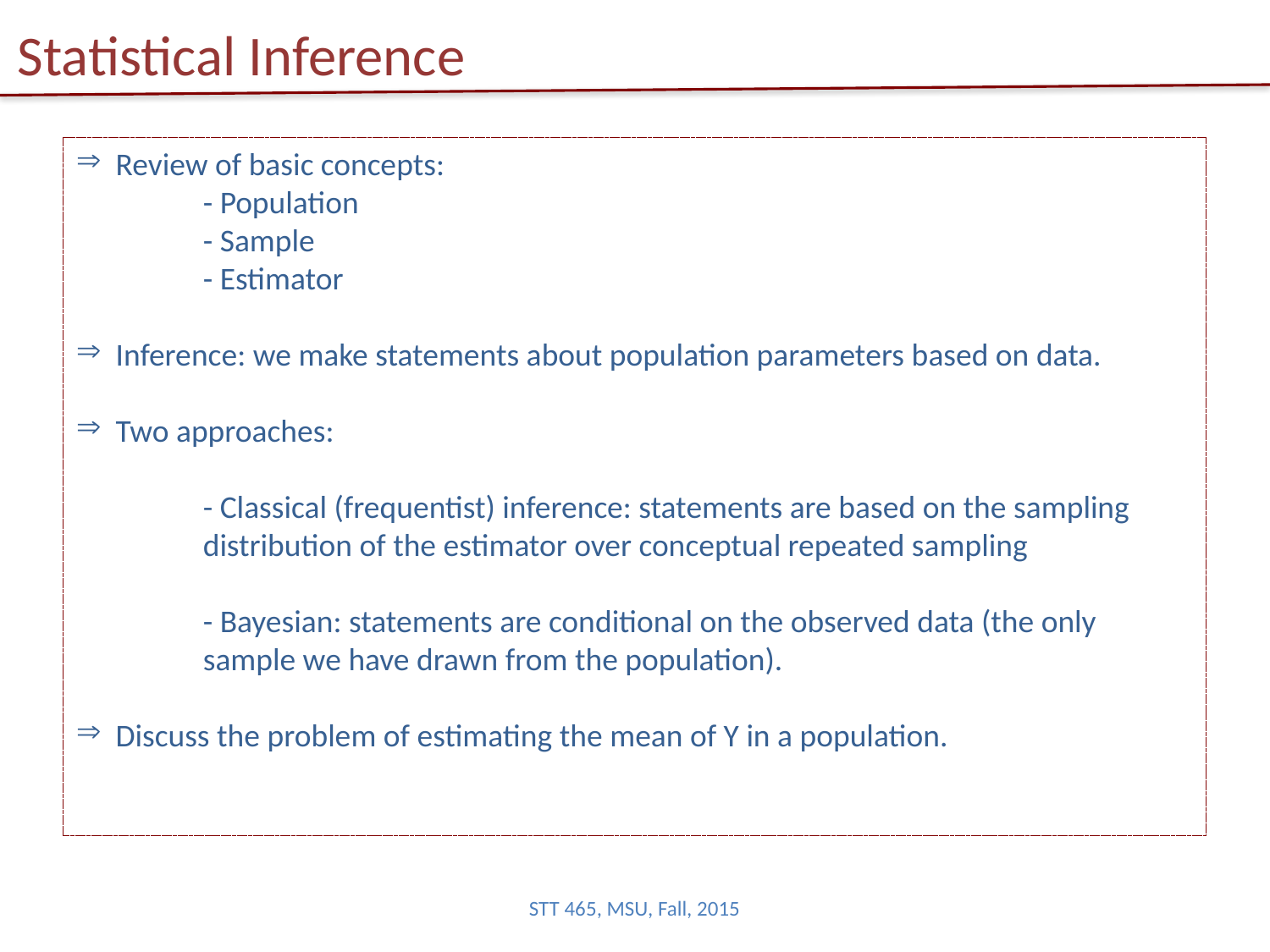

# Statistical Inference
Review of basic concepts:
	- Population
	- Sample
	- Estimator

Inference: we make statements about population parameters based on data.

Two approaches:

	- Classical (frequentist) inference: statements are based on the sampling 	distribution of the estimator over conceptual repeated sampling

	- Bayesian: statements are conditional on the observed data (the only 	sample we have drawn from the population).

Discuss the problem of estimating the mean of Y in a population.

STT 465, MSU, Fall, 2015